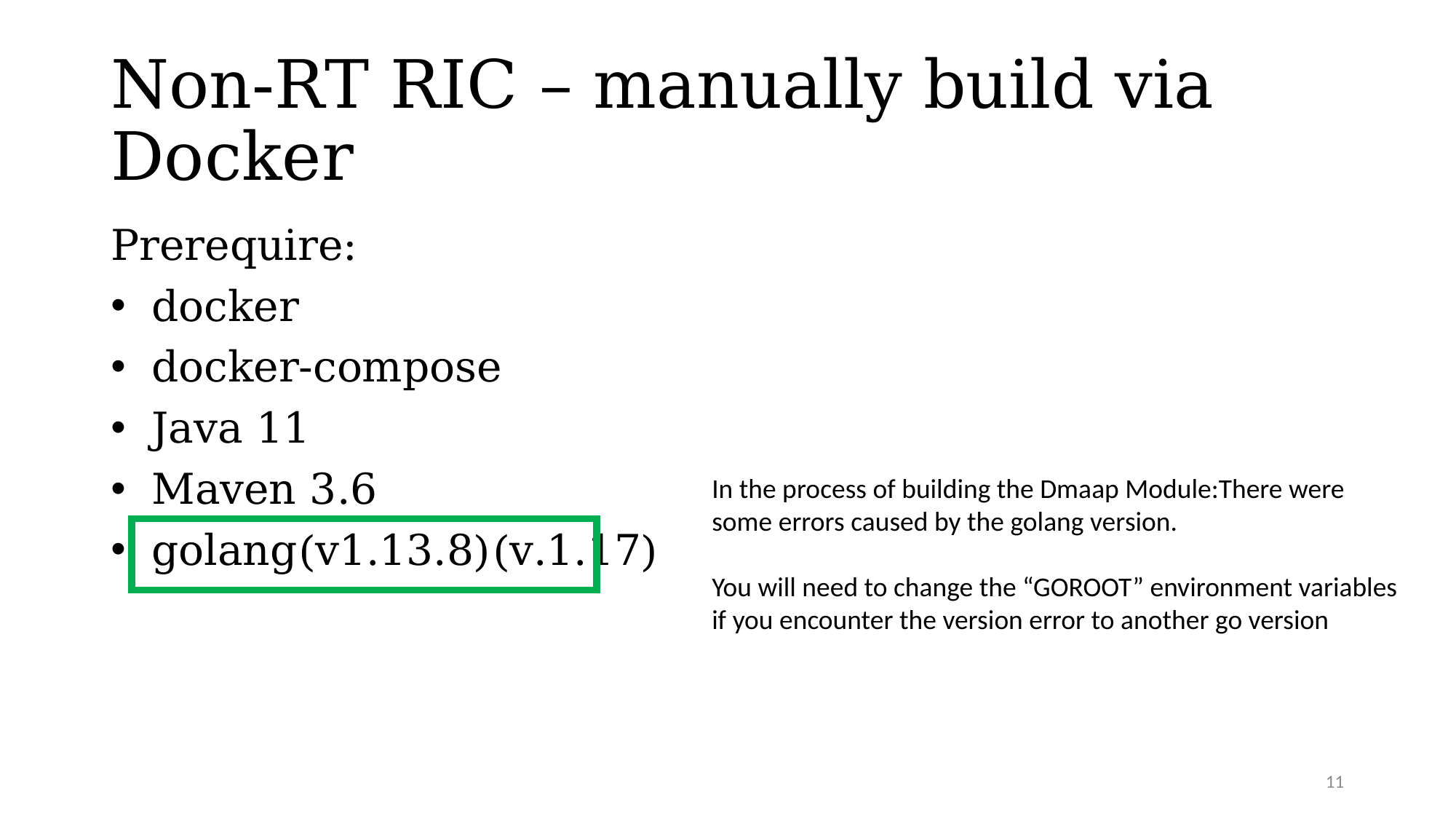

# Non-RT RIC – manually build via Docker
Prerequire:
 docker
 docker-compose
 Java 11
 Maven 3.6
 golang(v1.13.8)(v.1.17)

In the process of building the Dmaap Module:There were some errors caused by the golang version.

You will need to change the “GOROOT” environment variables if you encounter the version error to another go version

11